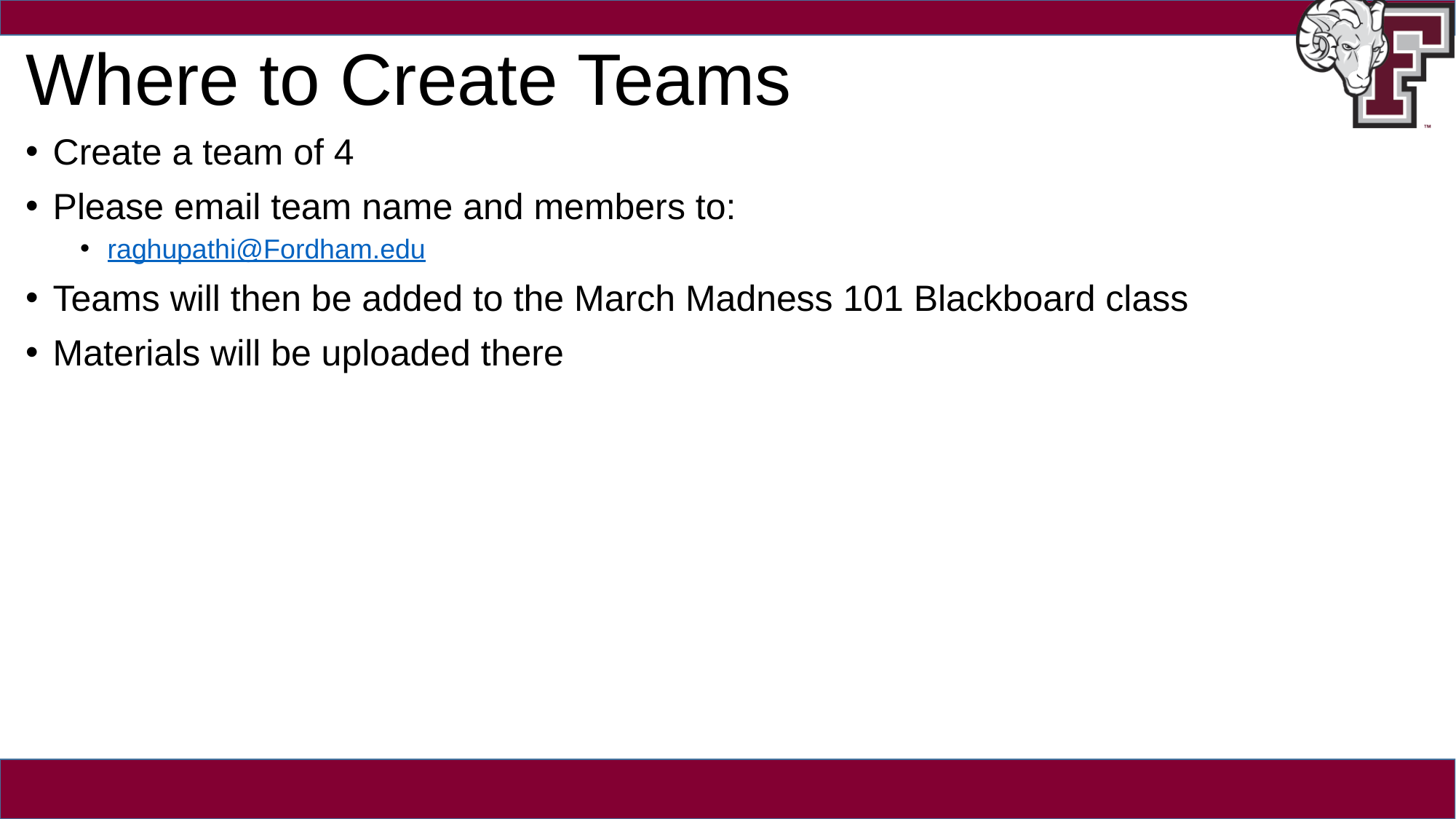

# Where to Create Teams
Create a team of 4
Please email team name and members to:
raghupathi@Fordham.edu
Teams will then be added to the March Madness 101 Blackboard class
Materials will be uploaded there